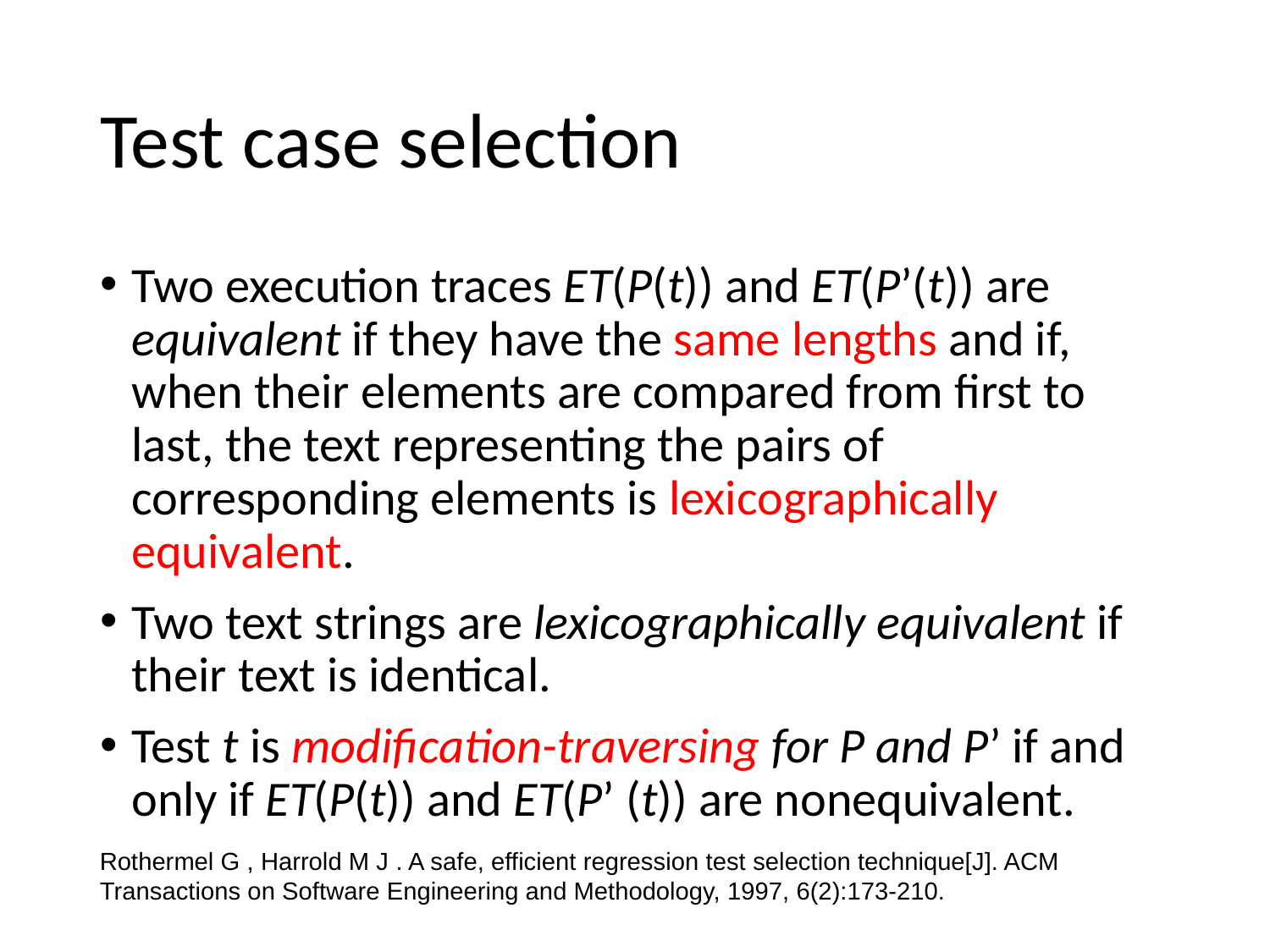

# Test case selection
Two execution traces ET(P(t)) and ET(P’(t)) are equivalent if they have the same lengths and if, when their elements are compared from first to last, the text representing the pairs of corresponding elements is lexicographically equivalent.
Two text strings are lexicographically equivalent if their text is identical.
Test t is modification-traversing for P and P’ if and only if ET(P(t)) and ET(P’ (t)) are nonequivalent.
Rothermel G , Harrold M J . A safe, efficient regression test selection technique[J]. ACM Transactions on Software Engineering and Methodology, 1997, 6(2):173-210.